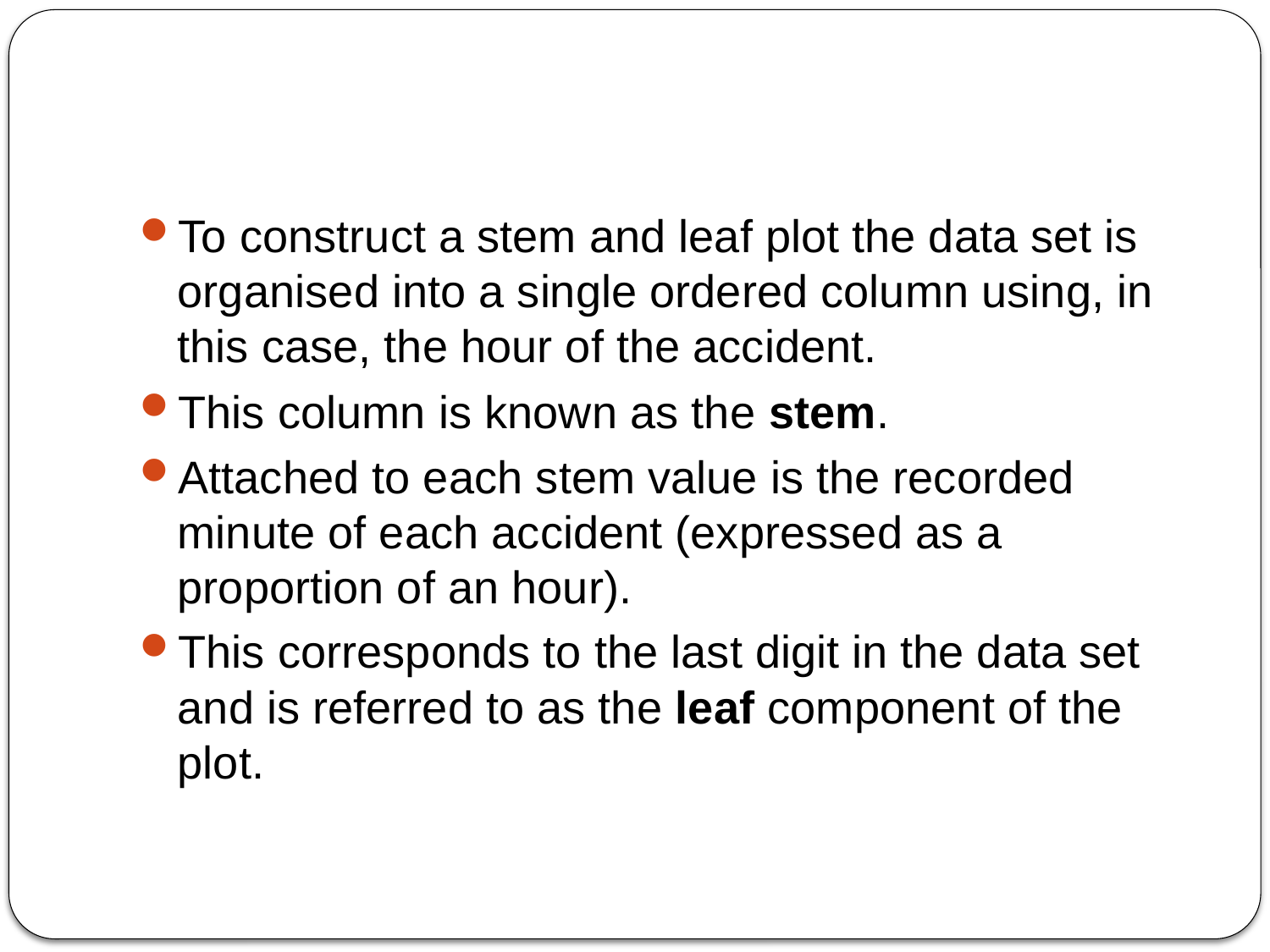

#
To construct a stem and leaf plot the data set is organised into a single ordered column using, in this case, the hour of the accident.
This column is known as the stem.
Attached to each stem value is the recorded minute of each accident (expressed as a proportion of an hour).
This corresponds to the last digit in the data set and is referred to as the leaf component of the plot.